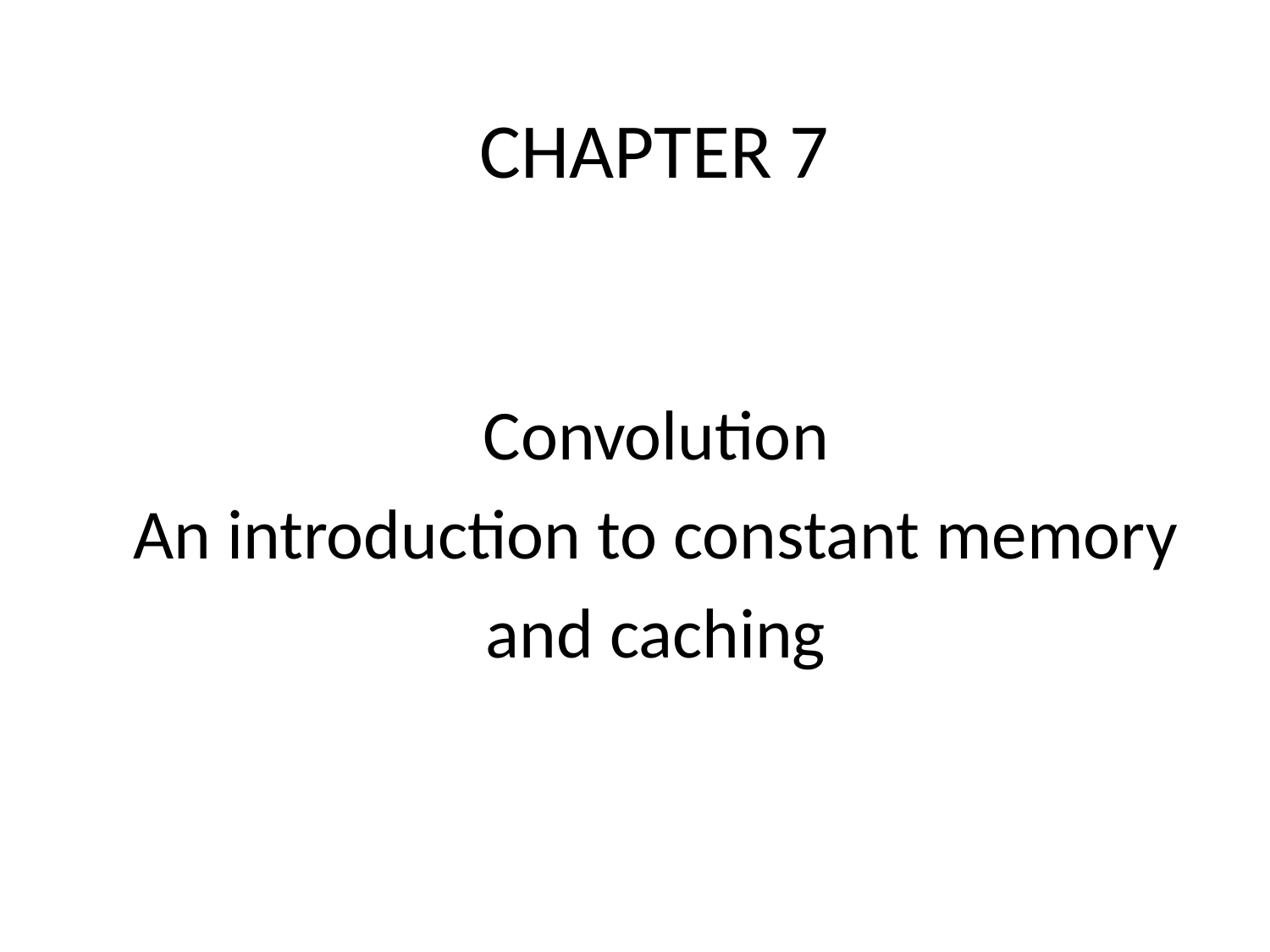

# CHAPTER 7
Convolution
An introduction to constant memory
and caching